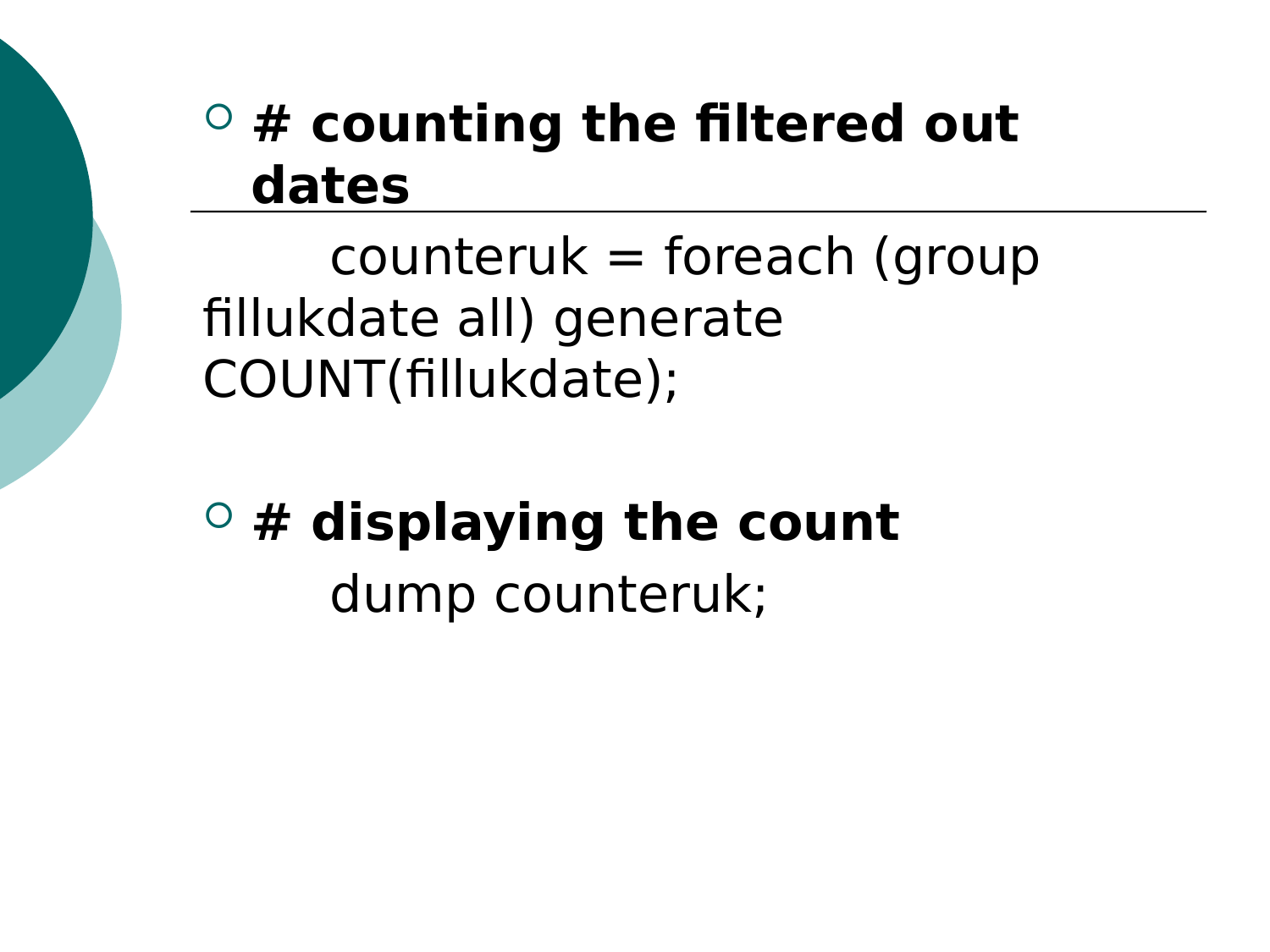

# counting the filtered out dates
	counteruk = foreach (group 	fillukdate all) generate 	COUNT(fillukdate);

# displaying the count
	dump counteruk;